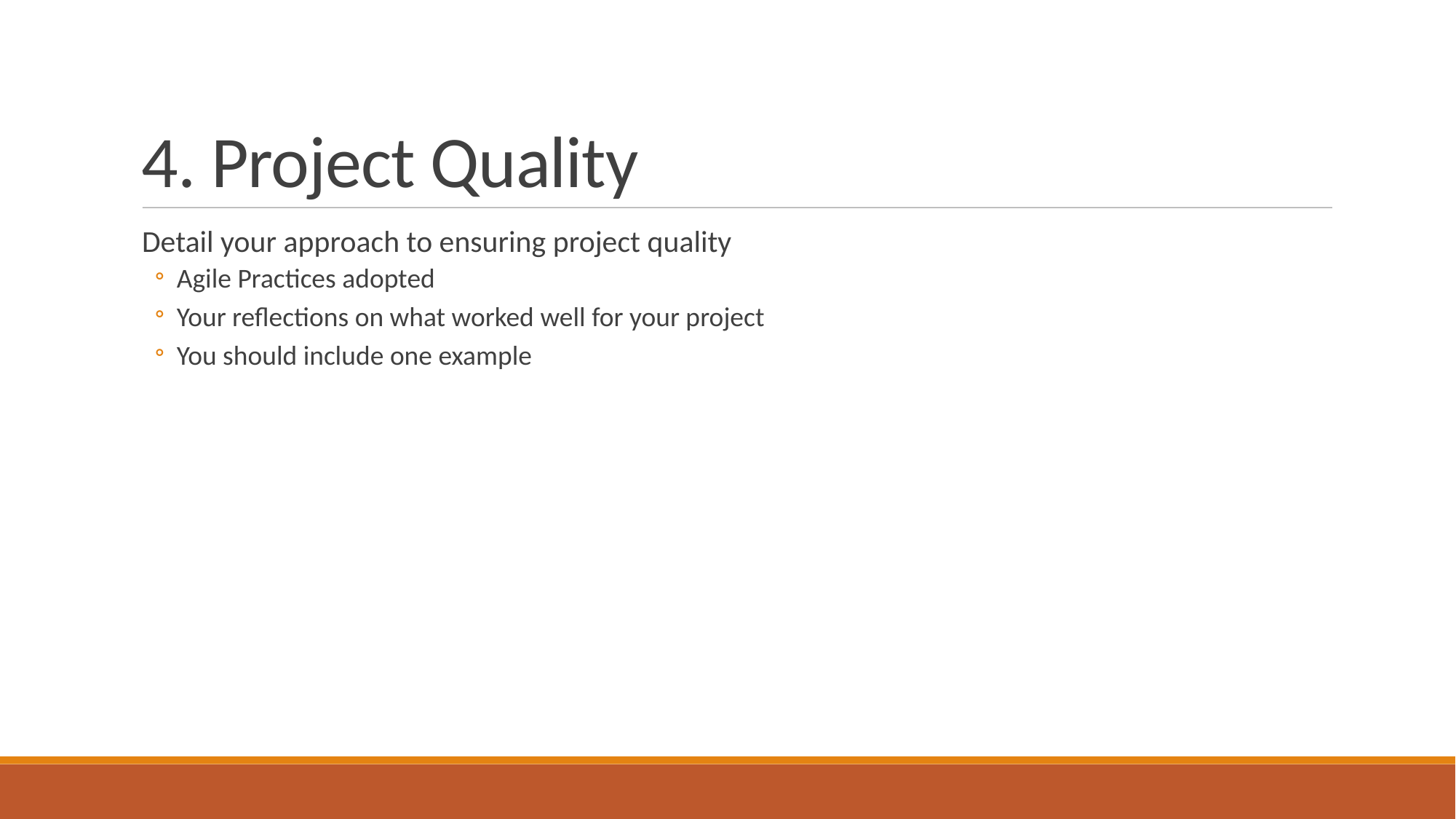

# 4. Project Quality
Detail your approach to ensuring project quality
Agile Practices adopted
Your reflections on what worked well for your project
You should include one example